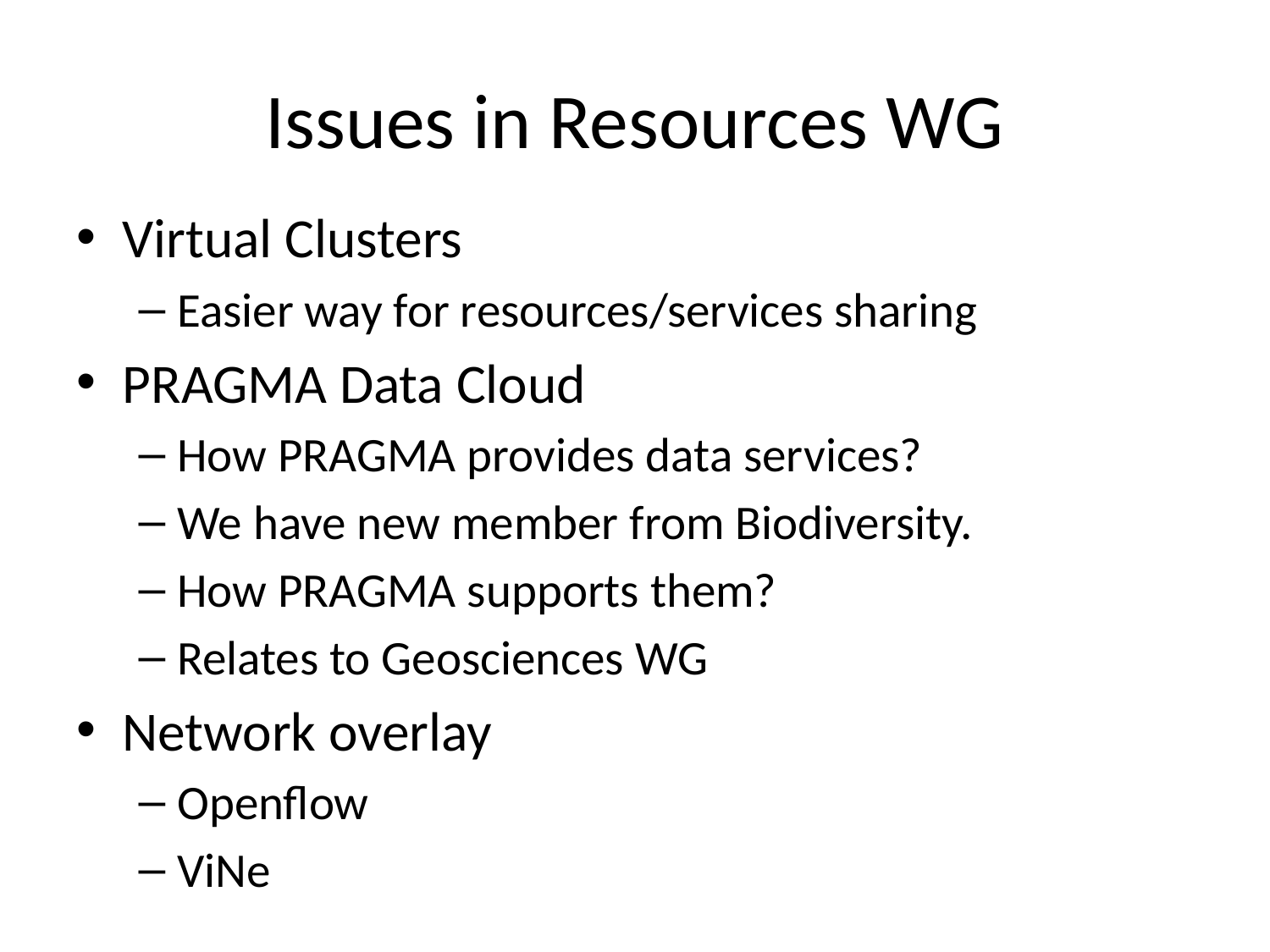

# Issues in Resources WG
Virtual Clusters
Easier way for resources/services sharing
PRAGMA Data Cloud
How PRAGMA provides data services?
We have new member from Biodiversity.
How PRAGMA supports them?
Relates to Geosciences WG
Network overlay
Openflow
ViNe